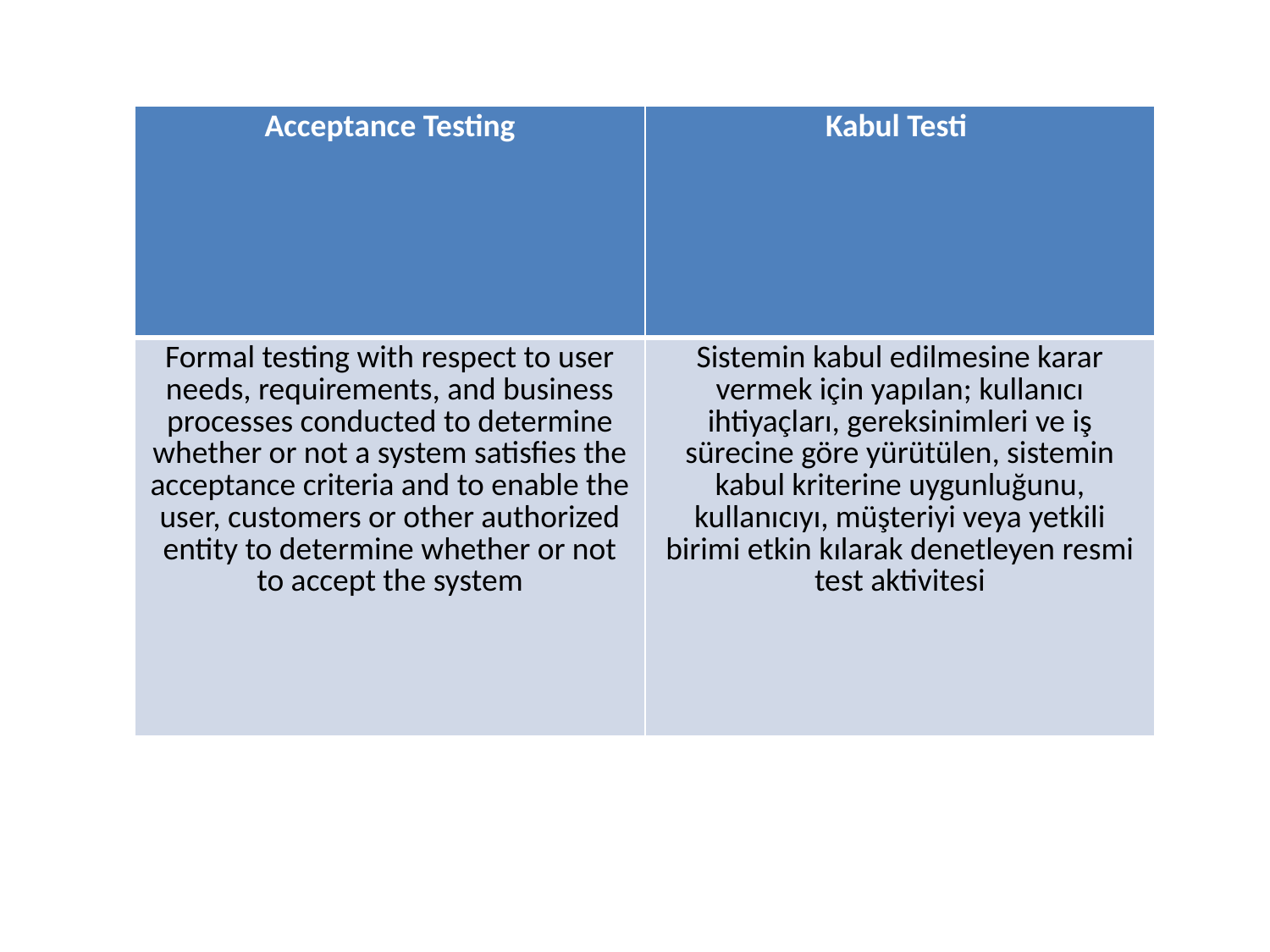

| Acceptance Testing | Kabul Testi |
| --- | --- |
| Formal testing with respect to user needs, requirements, and business processes conducted to determine whether or not a system satisfies the acceptance criteria and to enable the user, customers or other authorized entity to determine whether or not to accept the system | Sistemin kabul edilmesine karar vermek için yapılan; kullanıcı ihtiyaçları, gereksinimleri ve iş sürecine göre yürütülen, sistemin kabul kriterine uygunluğunu, kullanıcıyı, müşteriyi veya yetkili birimi etkin kılarak denetleyen resmi test aktivitesi |